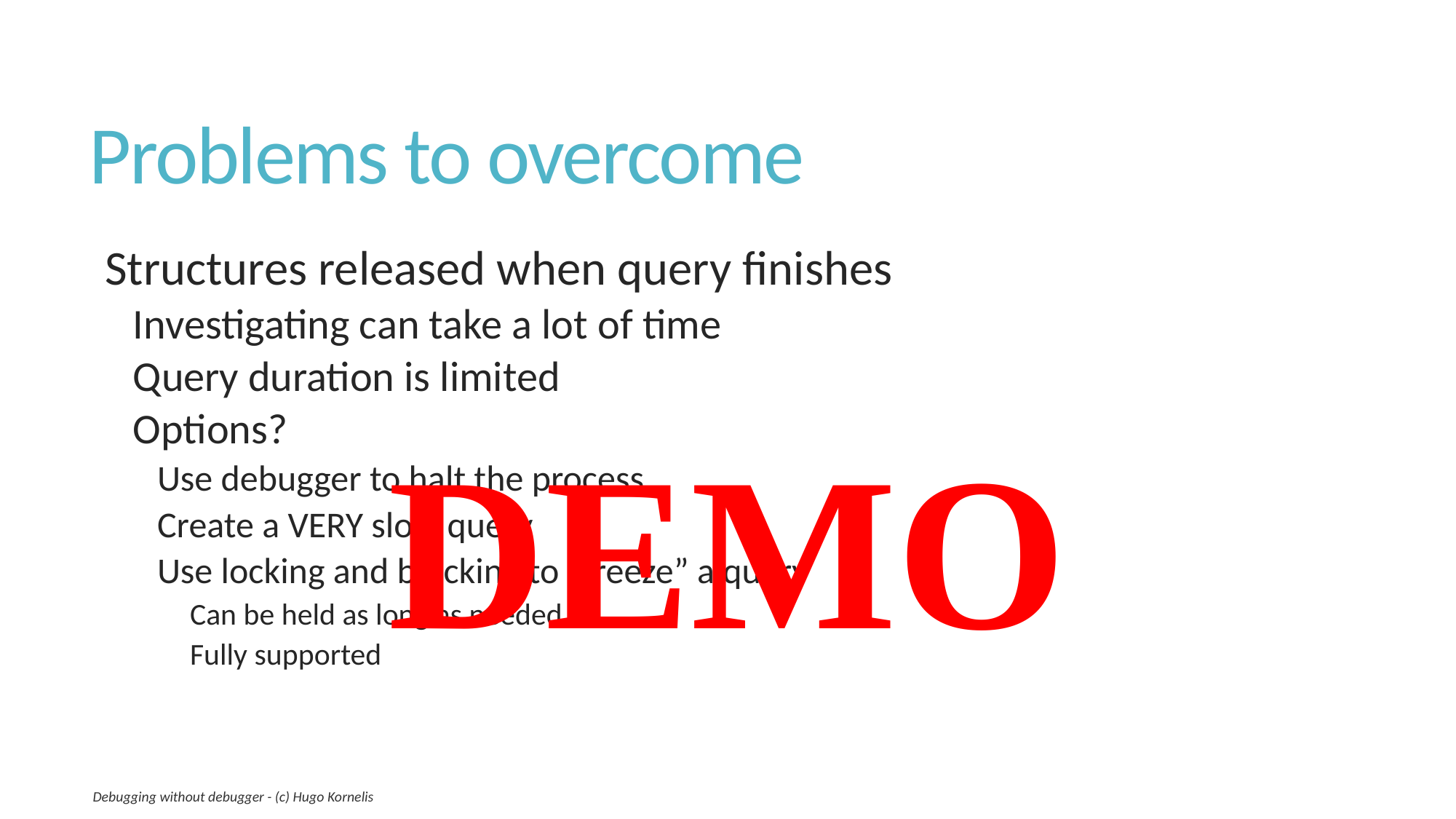

# Problems to overcome
Structures released when query finishes
Investigating can take a lot of time
Query duration is limited
Options?
Use debugger to halt the process
Create a VERY slow query
Use locking and blocking to “freeze” a query
Can be held as long as needed
Fully supported
DEMO
Debugging without debugger - (c) Hugo Kornelis